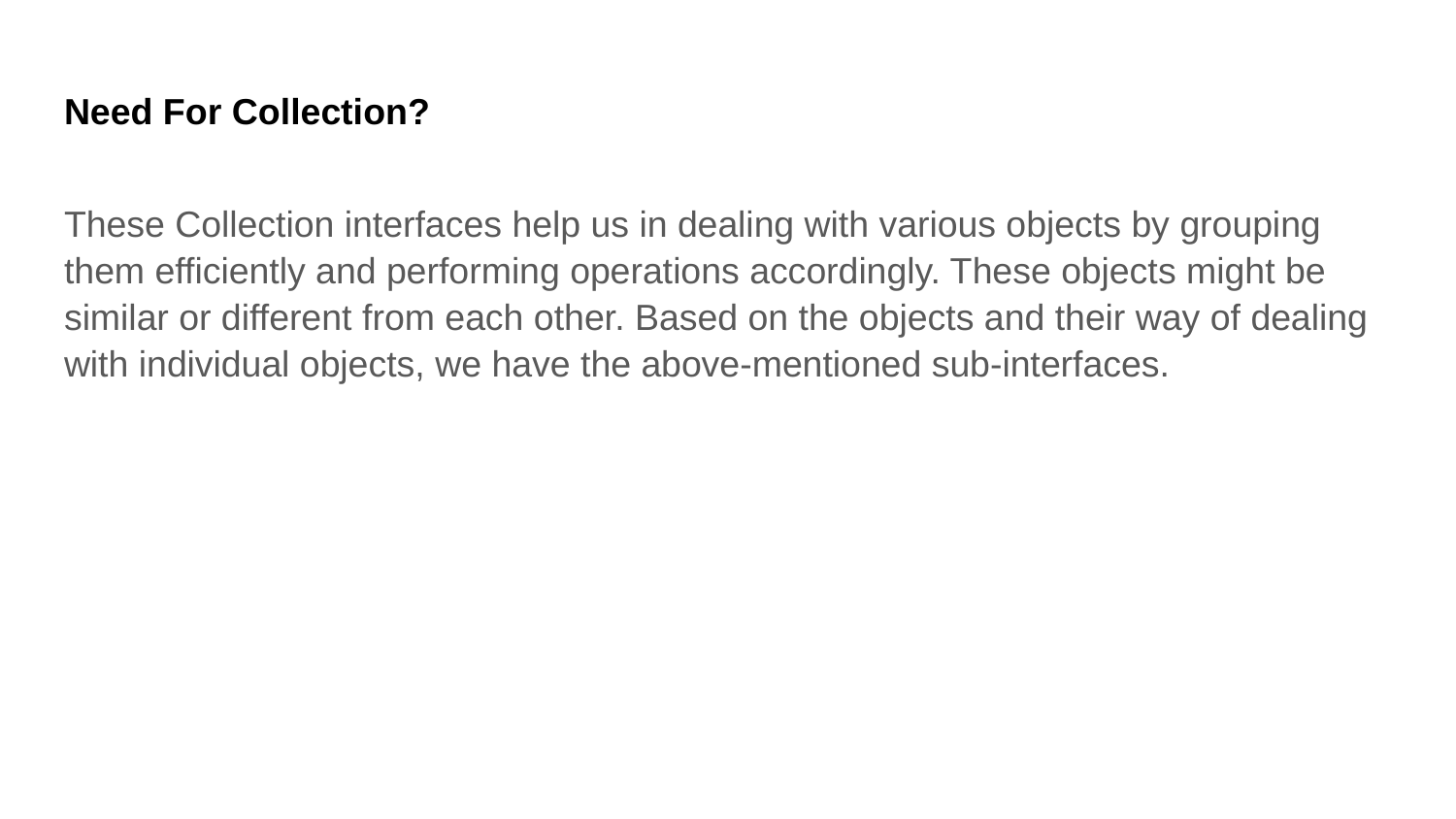

# Need For Collection?
These Collection interfaces help us in dealing with various objects by grouping them efficiently and performing operations accordingly. These objects might be similar or different from each other. Based on the objects and their way of dealing with individual objects, we have the above-mentioned sub-interfaces.